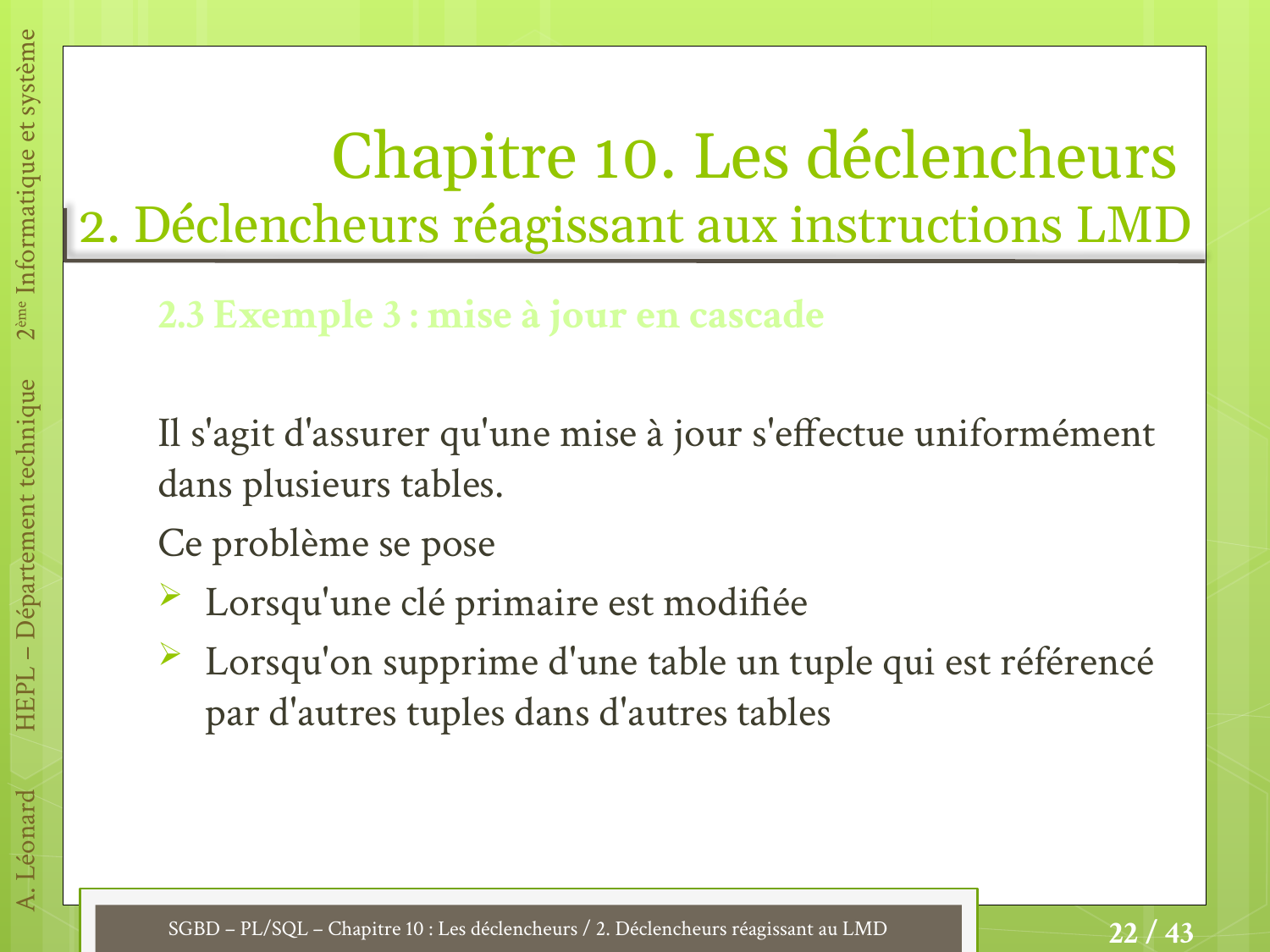

# Chapitre 10. Les déclencheurs 2. Déclencheurs réagissant aux instructions LMD
2.3 Exemple 3 : mise à jour en cascade

Il s'agit d'assurer qu'une mise à jour s'effectue uniformément dans plusieurs tables.
Ce problème se pose
Lorsqu'une clé primaire est modifiée
Lorsqu'on supprime d'une table un tuple qui est référencé par d'autres tuples dans d'autres tables
SGBD – PL/SQL – Chapitre 10 : Les déclencheurs / 2. Déclencheurs réagissant au LMD